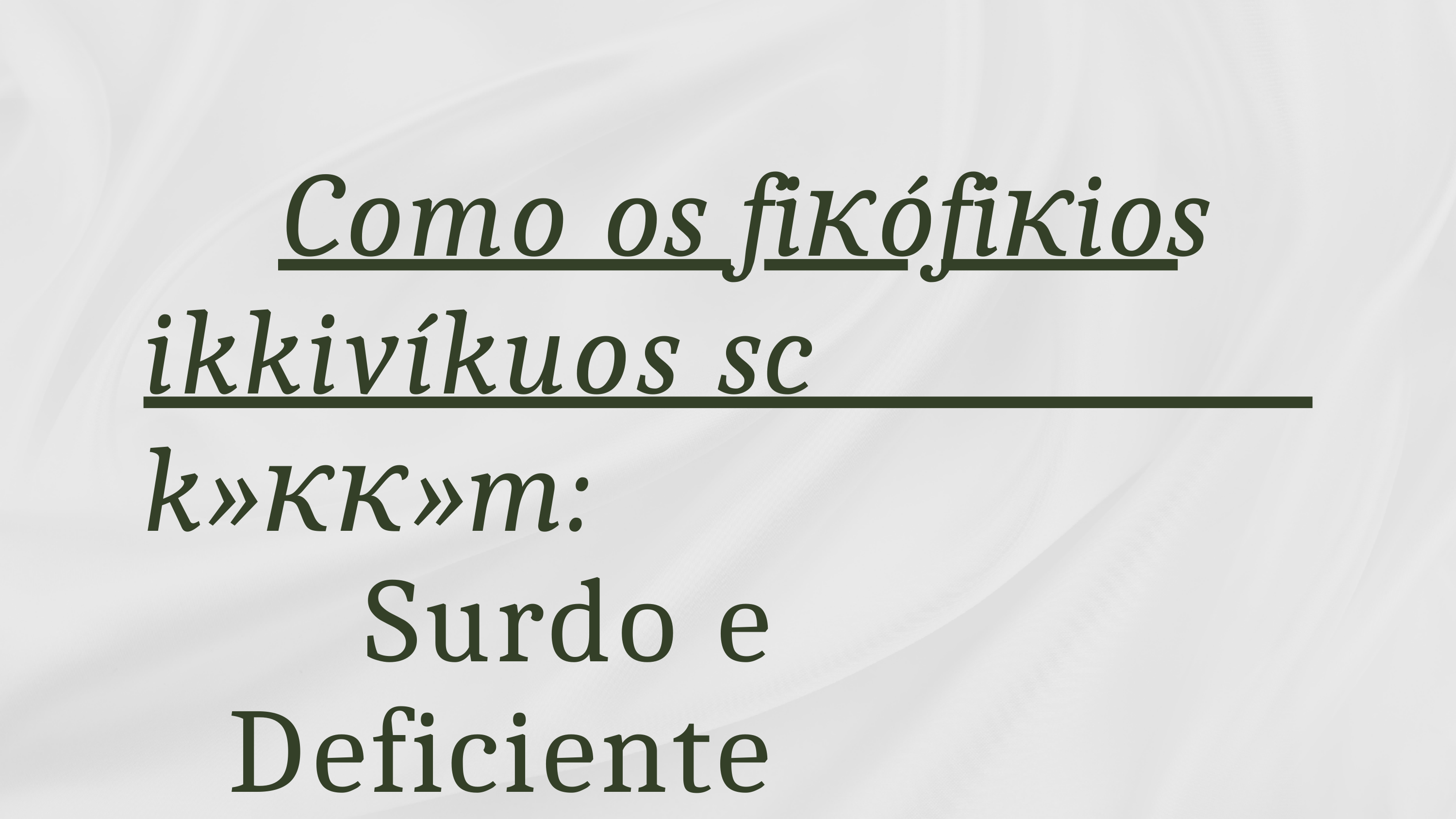

Como os fiкófiкios ikkivíkuos sc k»кк»m:
Surdo e Deficiente
Auditivo